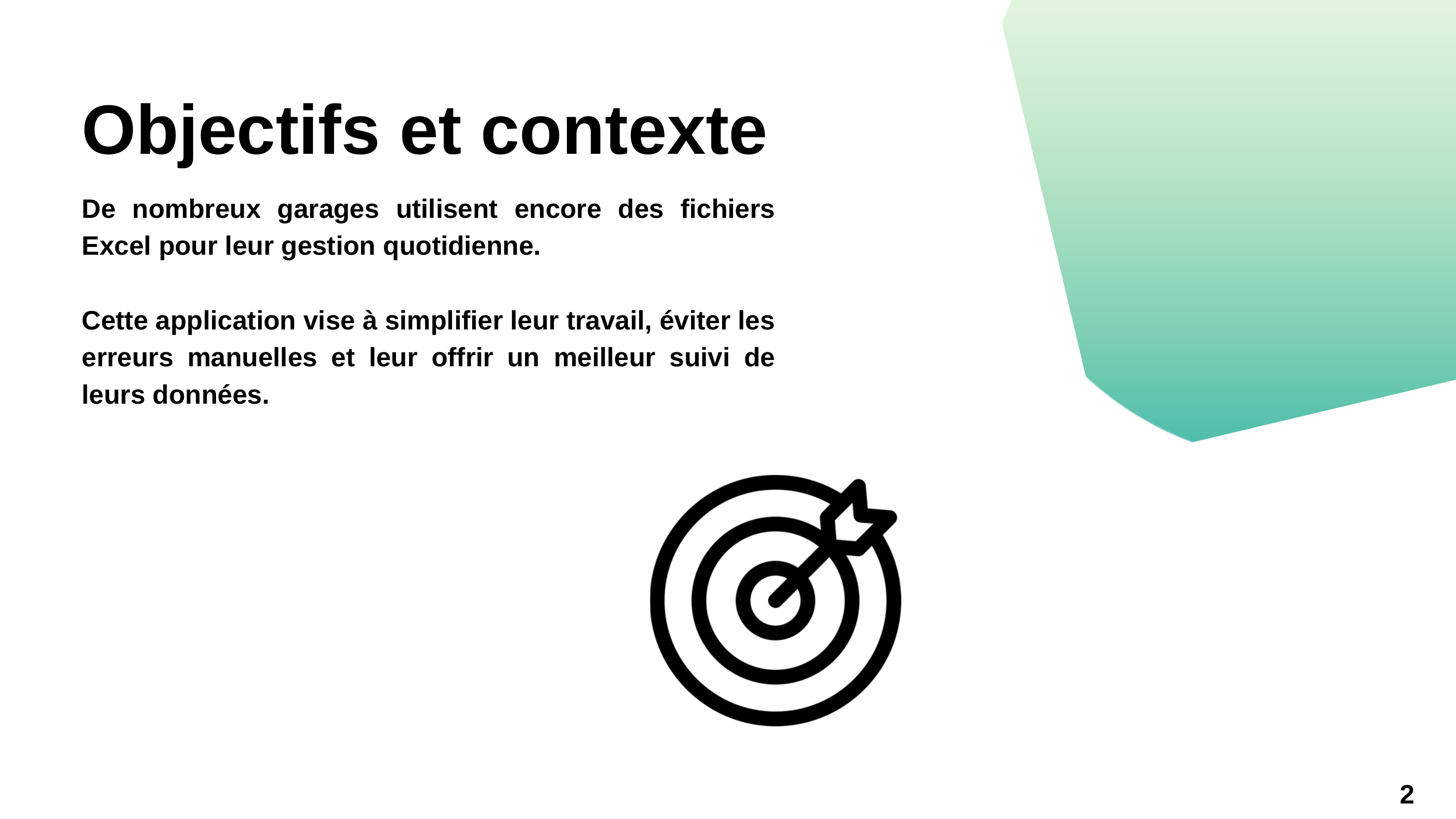

Objectifs et contexte
De nombreux garages utilisent encore des fichiers Excel pour leur gestion quotidienne.

Cette application vise à simplifier leur travail, éviter les erreurs manuelles et leur offrir un meilleur suivi de leurs données.

2